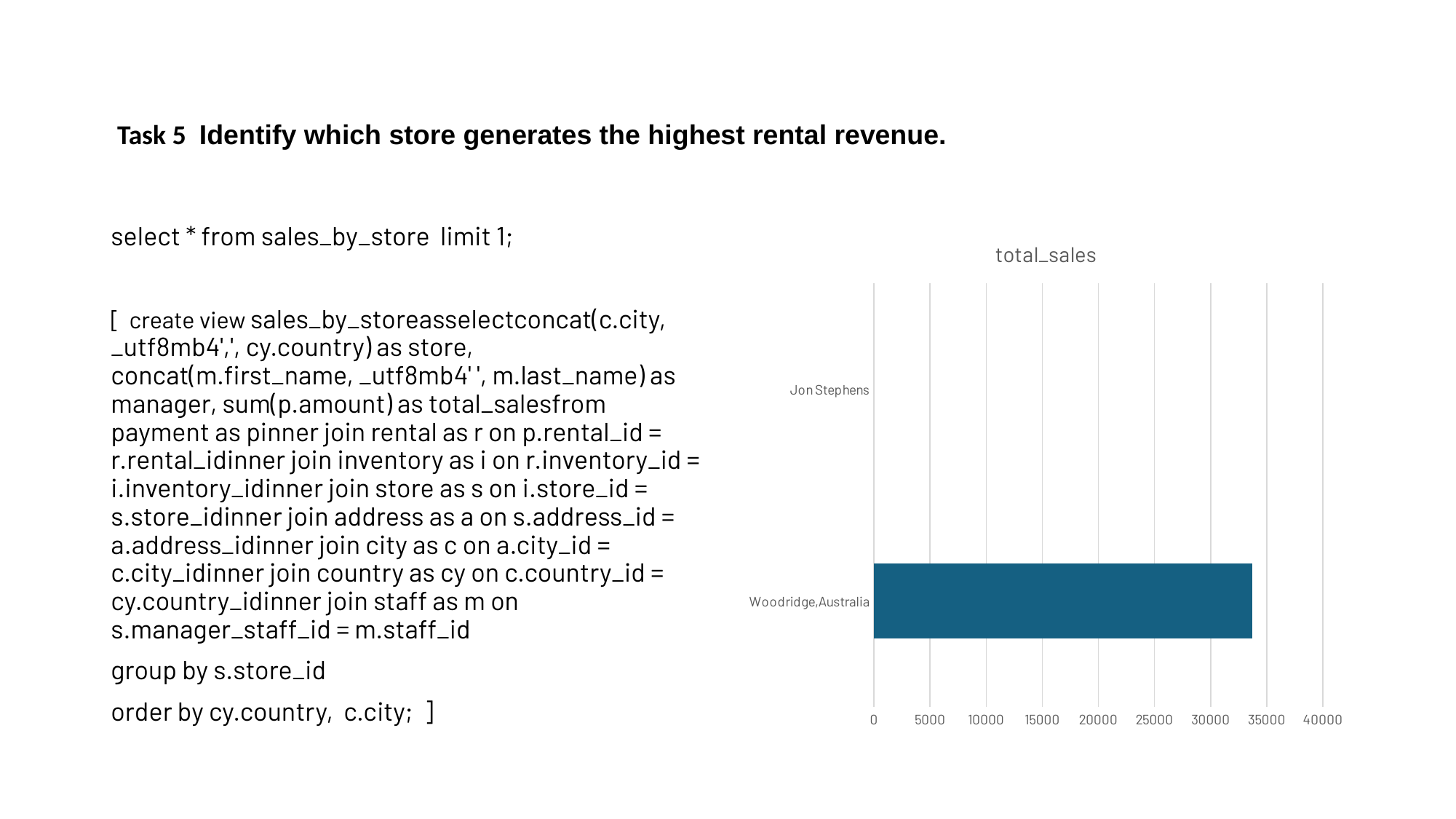

# Task 5 Identify which store generates the highest rental revenue.
select * from sales_by_store  limit 1;

[  create view sales_by_storeasselectconcat(c.city, _utf8mb4',', cy.country) as store, concat(m.first_name, _utf8mb4' ', m.last_name) as manager, sum(p.amount) as total_salesfrom payment as pinner join rental as r on p.rental_id = r.rental_idinner join inventory as i on r.inventory_id = i.inventory_idinner join store as s on i.store_id = s.store_idinner join address as a on s.address_id = a.address_idinner join city as c on a.city_id = c.city_idinner join country as cy on c.country_id = cy.country_idinner join staff as m on s.manager_staff_id = m.staff_id
group by s.store_id
order by cy.country,  c.city;  ]

[unsupported chart]